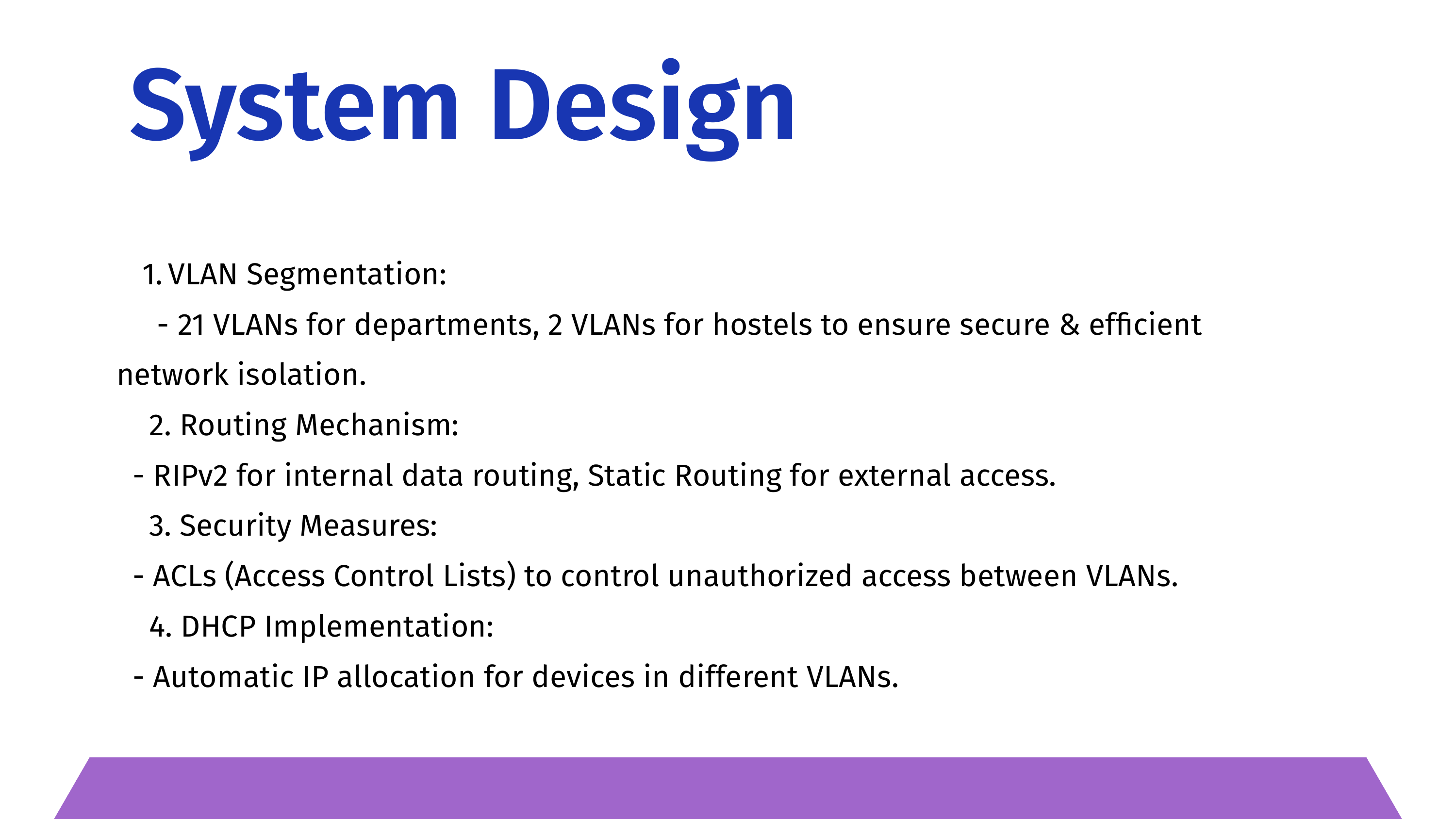

System Design

VLAN Segmentation:
     - 21 VLANs for departments, 2 VLANs for hostels to ensure secure & efficient network isolation.
    2. Routing Mechanism:
  - RIPv2 for internal data routing, Static Routing for external access.
    3. Security Measures:
  - ACLs (Access Control Lists) to control unauthorized access between VLANs.
    4. DHCP Implementation:
  - Automatic IP allocation for devices in different VLANs.